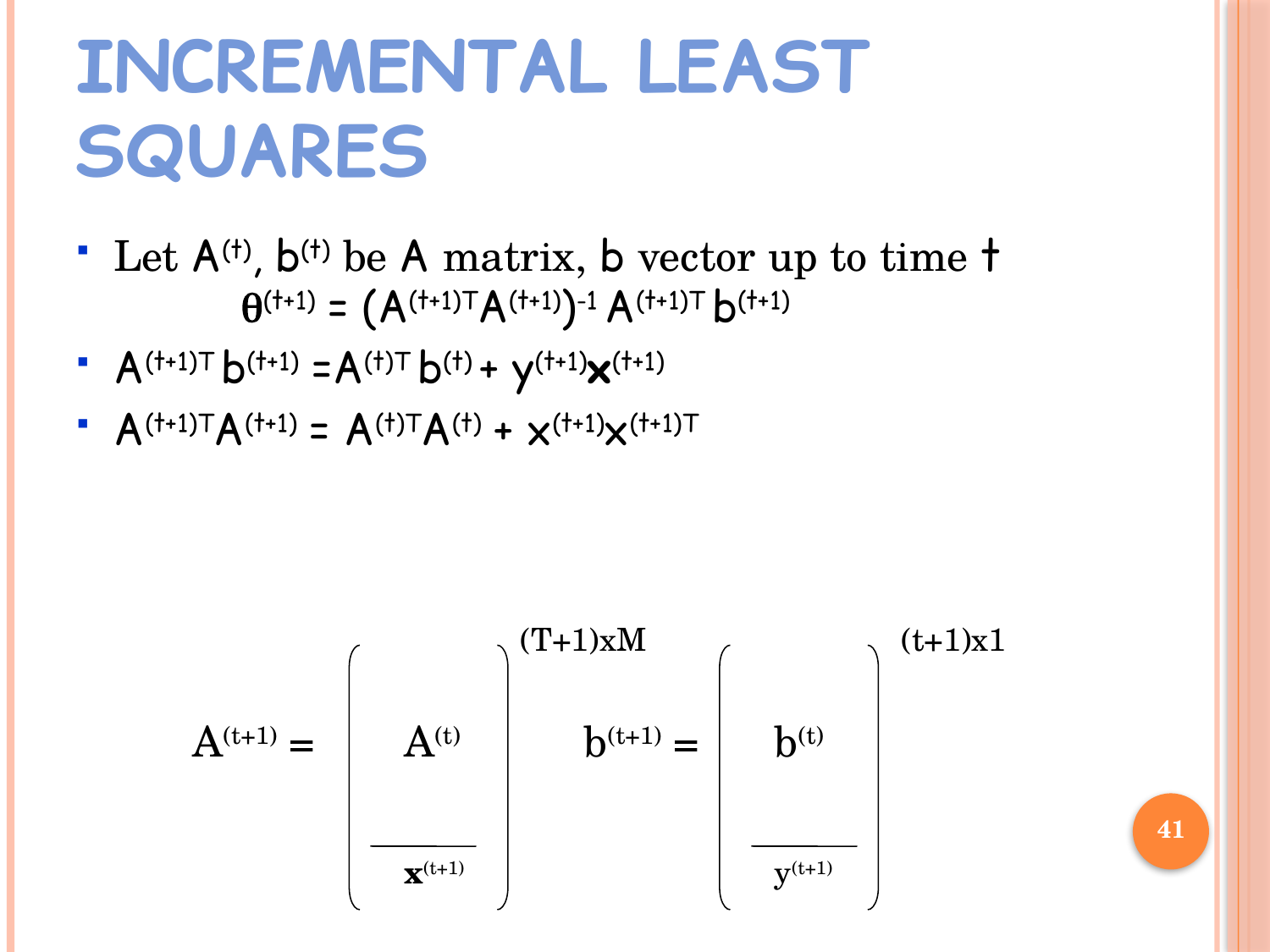

# Incremental Least Squares
Let A(t), b(t) be A matrix, b vector up to time t
	θ(t+1) = (A(t+1)TA(t+1))-1 A(t+1)T b(t+1)
A(t+1)T b(t+1) =A(t)T b(t) + y(t+1)x(t+1)
A(t+1)TA(t+1) = A(t)TA(t) + x(t+1)x(t+1)T
(T+1)xM
(t+1)x1

A(t+1) =
A(t)
b(t+1) =
b(t)
41

x(t+1)

y(t+1)